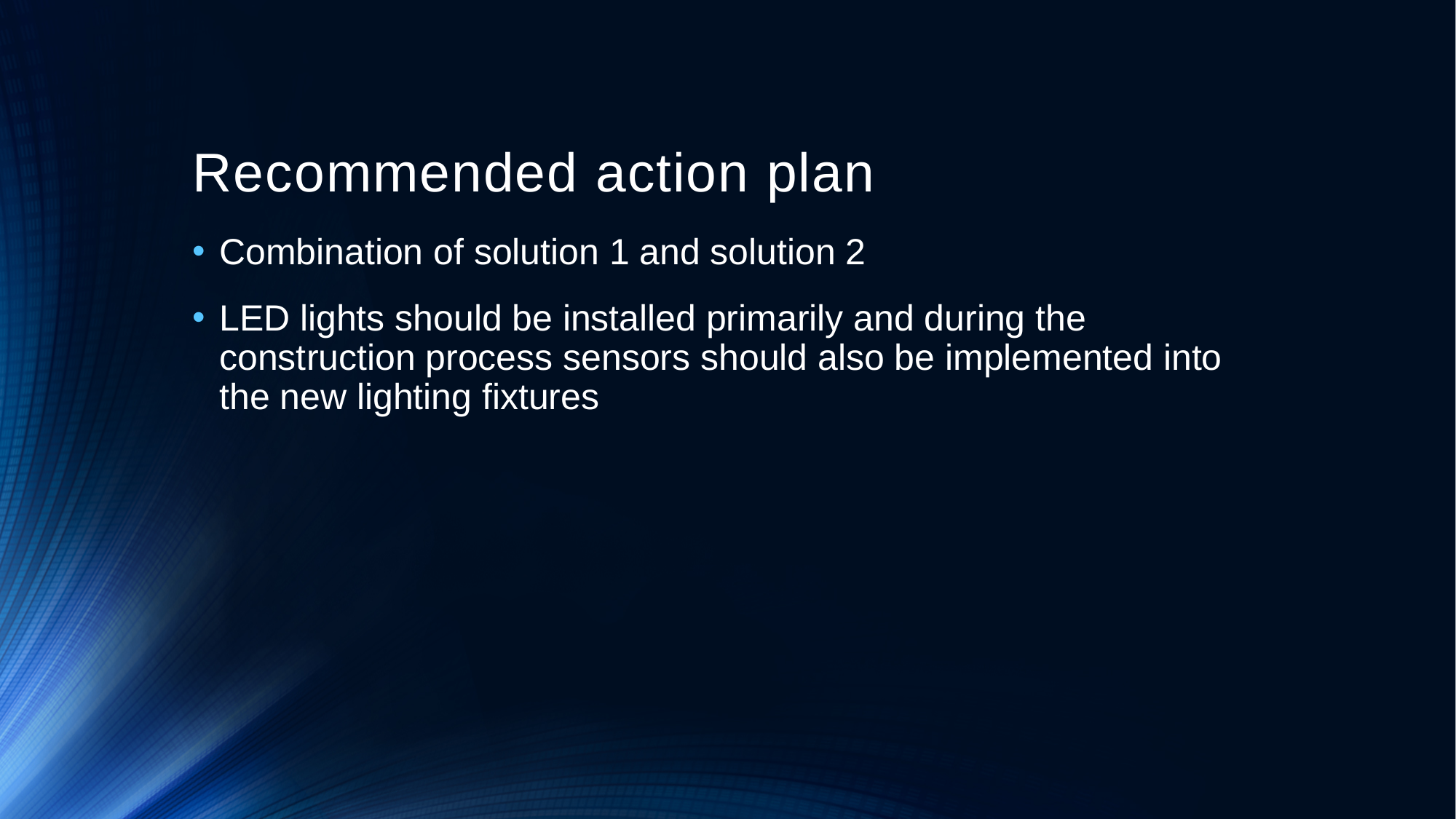

# Recommended action plan
Combination of solution 1 and solution 2
LED lights should be installed primarily and during the construction process sensors should also be implemented into the new lighting fixtures